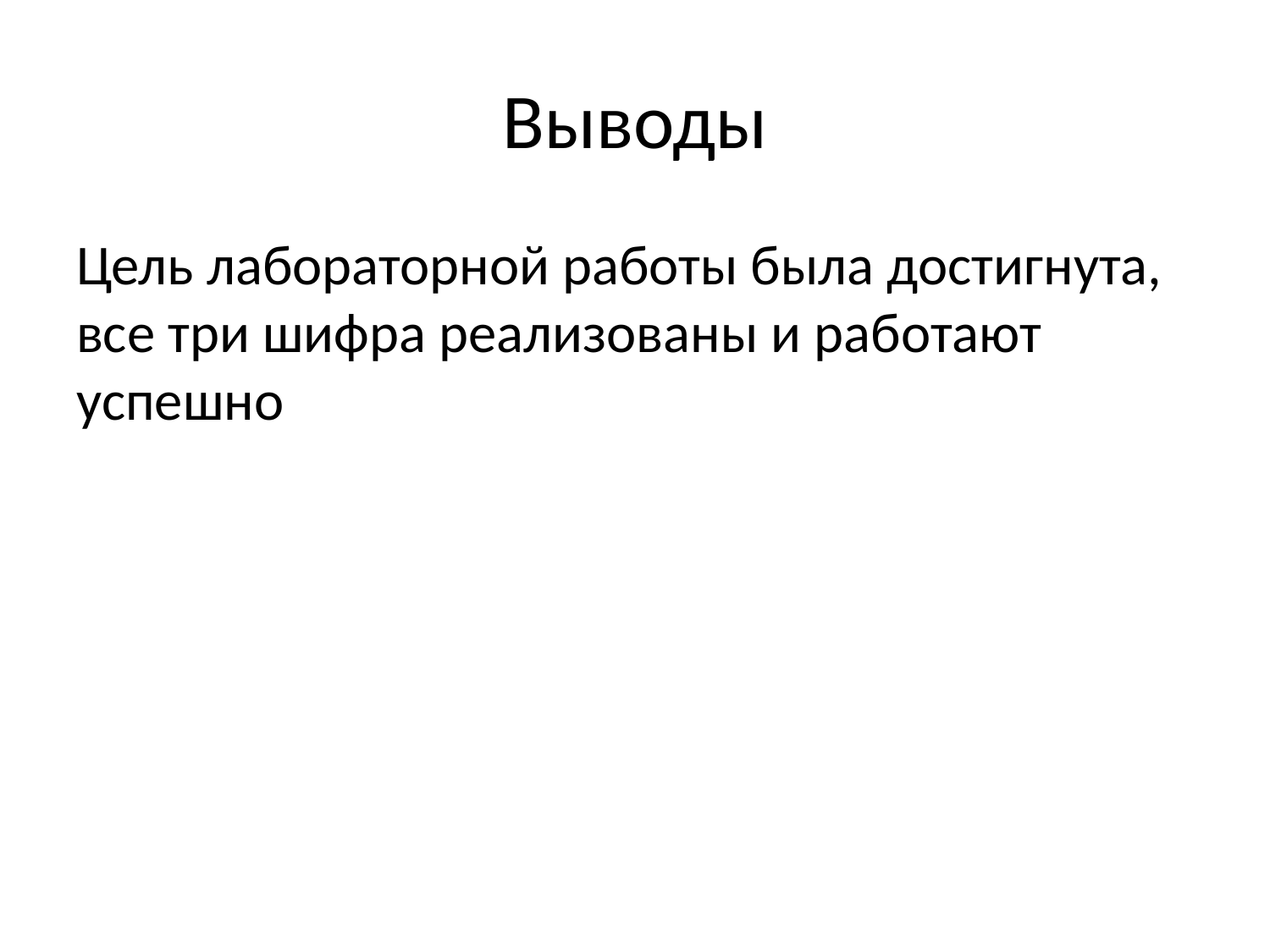

# Выводы
Цель лабораторной работы была достигнута, все три шифра реализованы и работают успешно